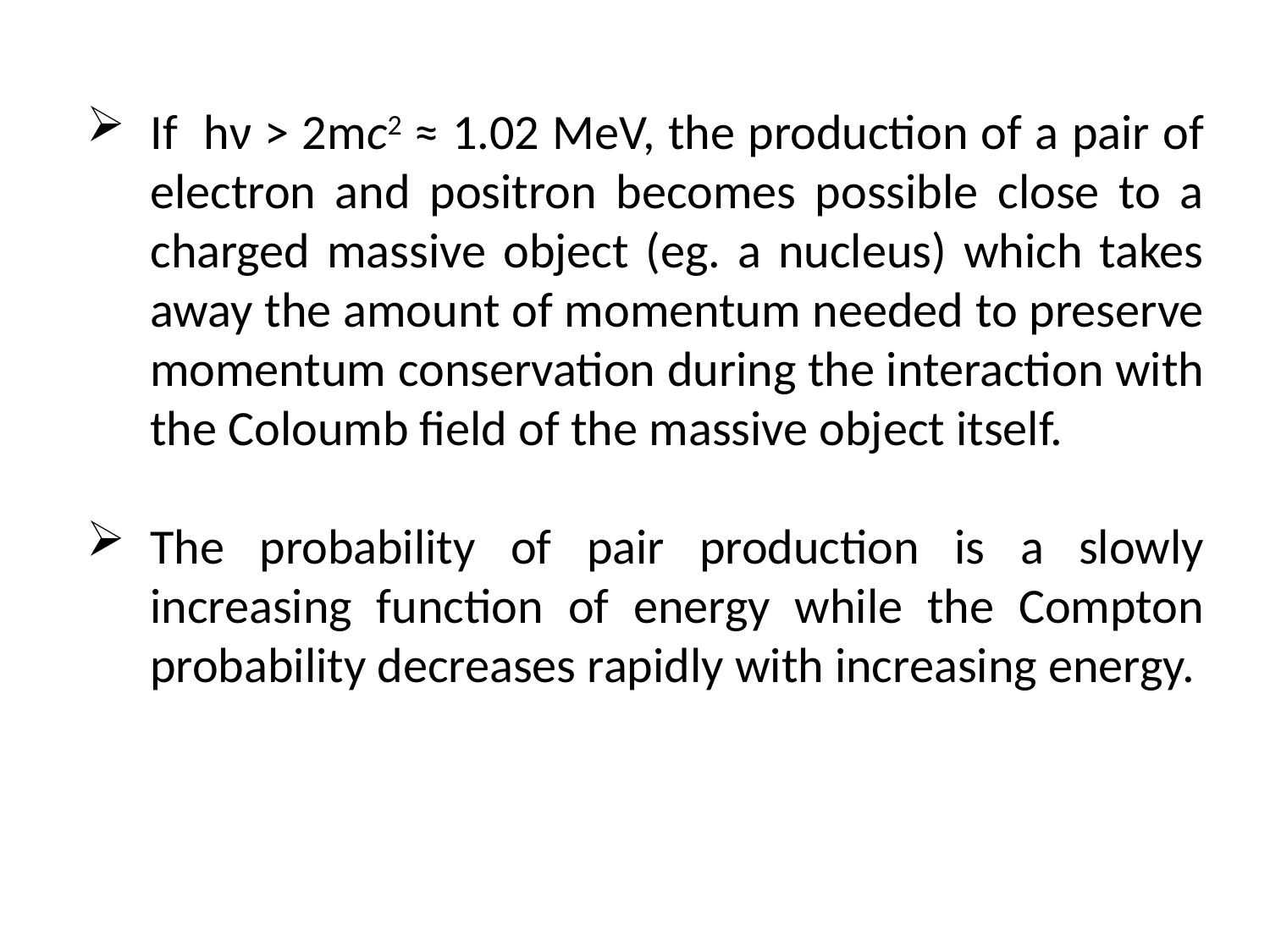

If  hν > 2mc2 ≈ 1.02 MeV, the production of a pair of electron and positron becomes possible close to a charged massive object (eg. a nucleus) which takes away the amount of momentum needed to preserve momentum conservation during the interaction with the Coloumb field of the massive object itself.

The probability of pair production is a slowly increasing function of energy while the Compton probability decreases rapidly with increasing energy.